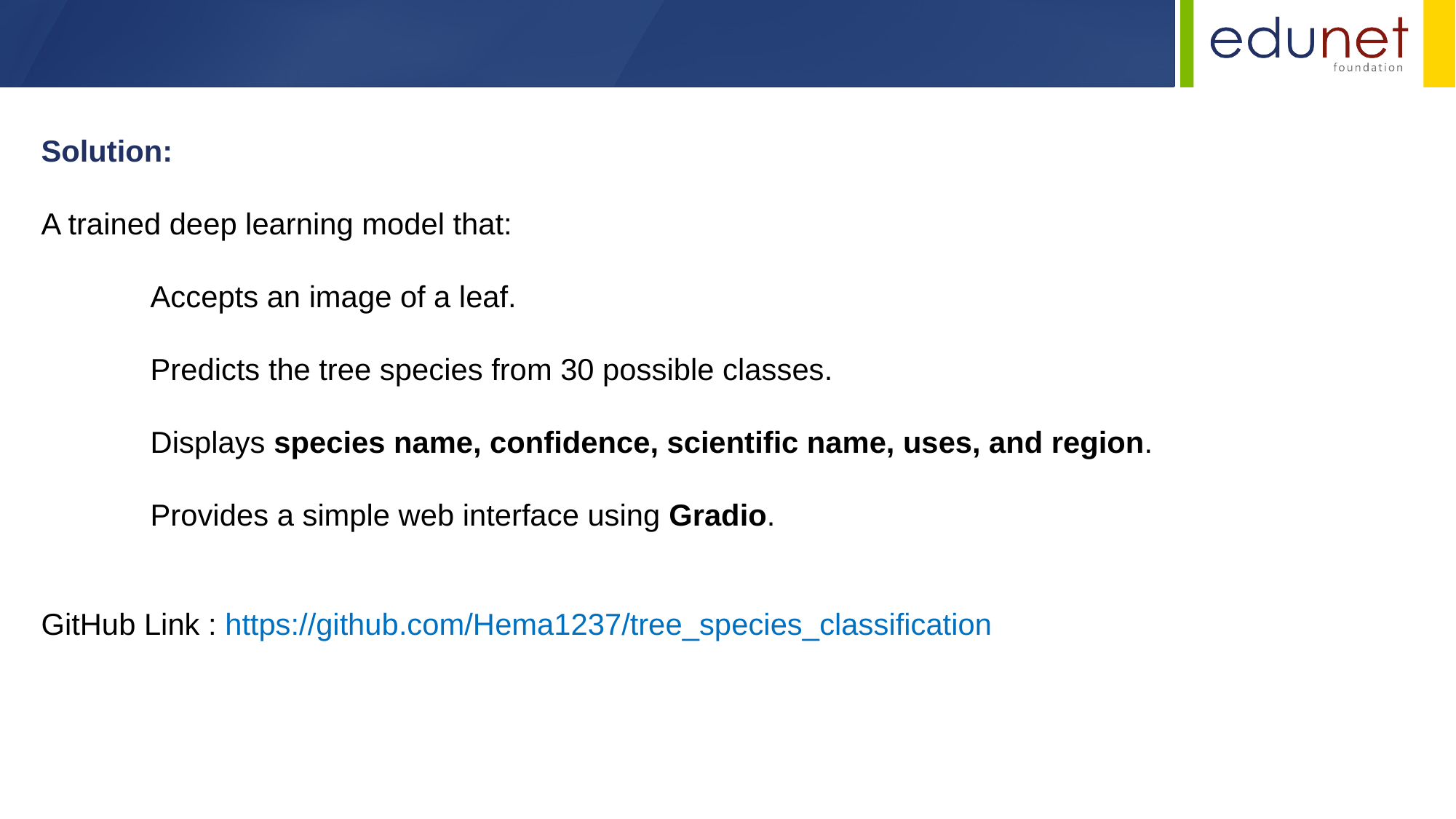

Solution:

A trained deep learning model that:

	Accepts an image of a leaf.

	Predicts the tree species from 30 possible classes.

	Displays species name, confidence, scientific name, uses, and region.

	Provides a simple web interface using Gradio.

GitHub Link : https://github.com/Hema1237/tree_species_classification